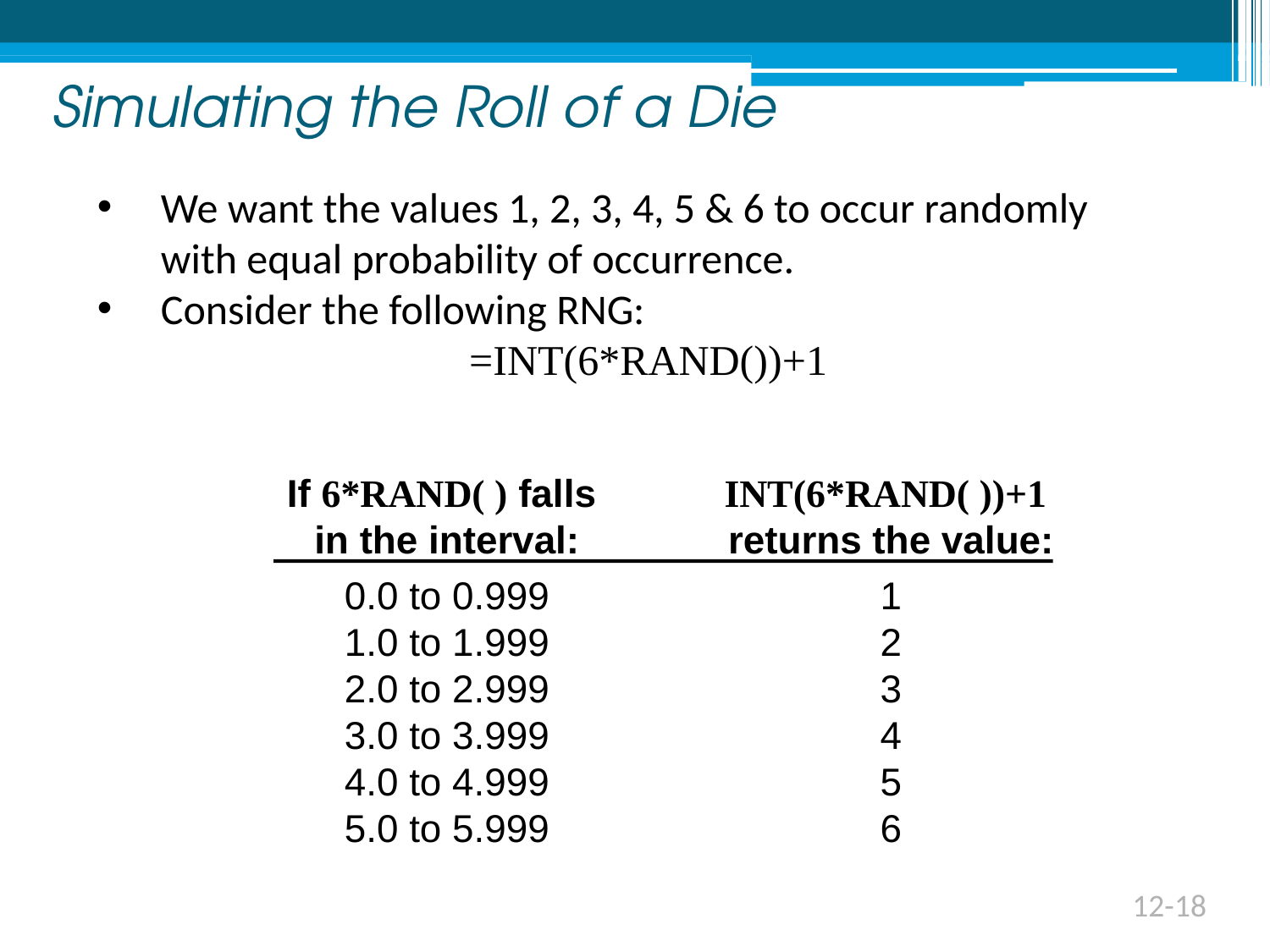

12-18
# Simulating the Roll of a Die
We want the values 1, 2, 3, 4, 5 & 6 to occur randomly with equal probability of occurrence.
Consider the following RNG:
=INT(6*RAND())+1
	If 6*RAND( ) falls 	INT(6*RAND( ))+1
	in the interval:	returns the value:
	0.0 to 0.999	1
	1.0 to 1.999	2
	2.0 to 2.999	3
	3.0 to 3.999	4
	4.0 to 4.999	5
	5.0 to 5.999	6